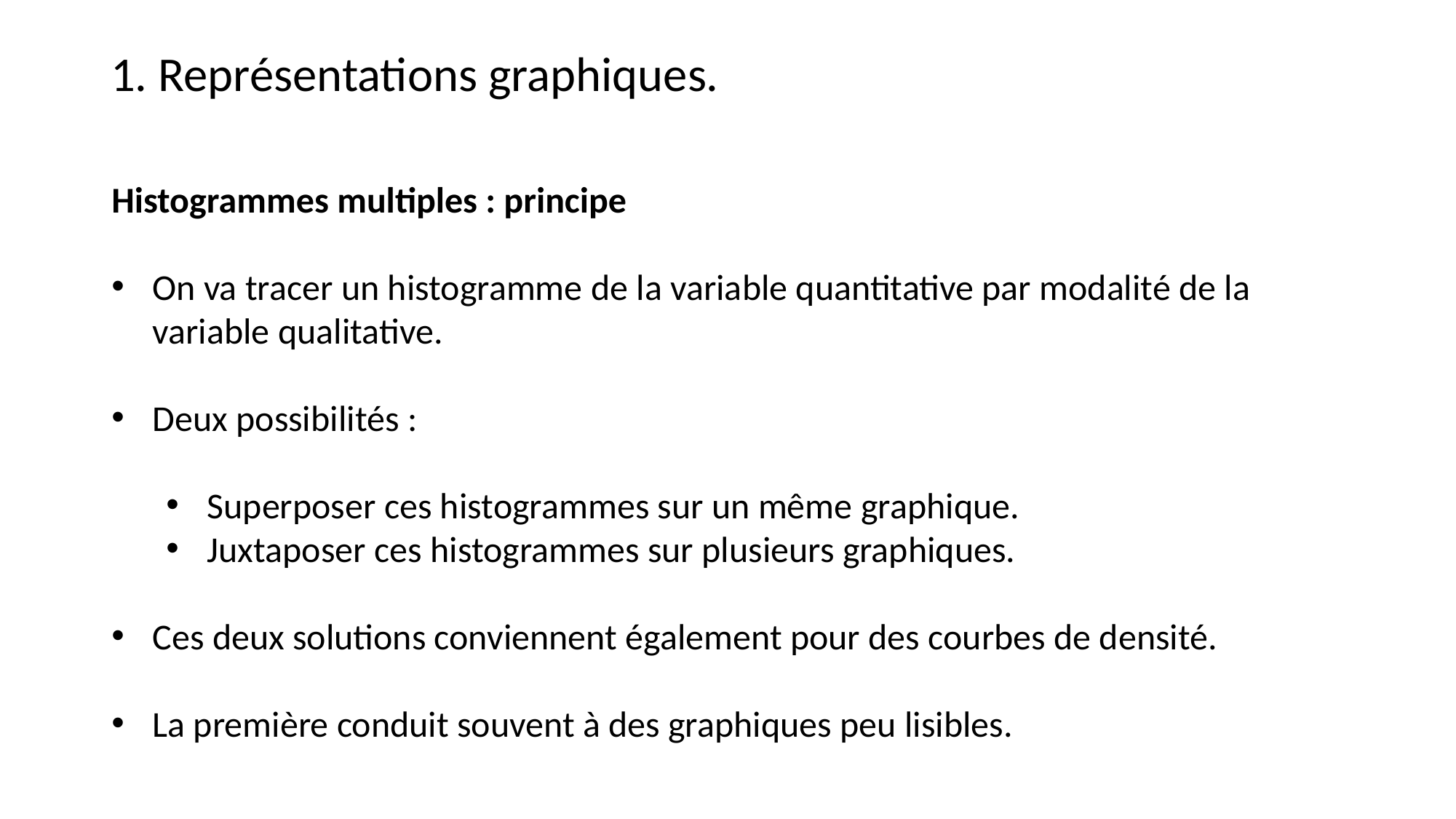

1. Représentations graphiques.
Histogrammes multiples : principe

On va tracer un histogramme de la variable quantitative par modalité de la variable qualitative.

Deux possibilités :

Superposer ces histogrammes sur un même graphique.
Juxtaposer ces histogrammes sur plusieurs graphiques.

Ces deux solutions conviennent également pour des courbes de densité.

La première conduit souvent à des graphiques peu lisibles.